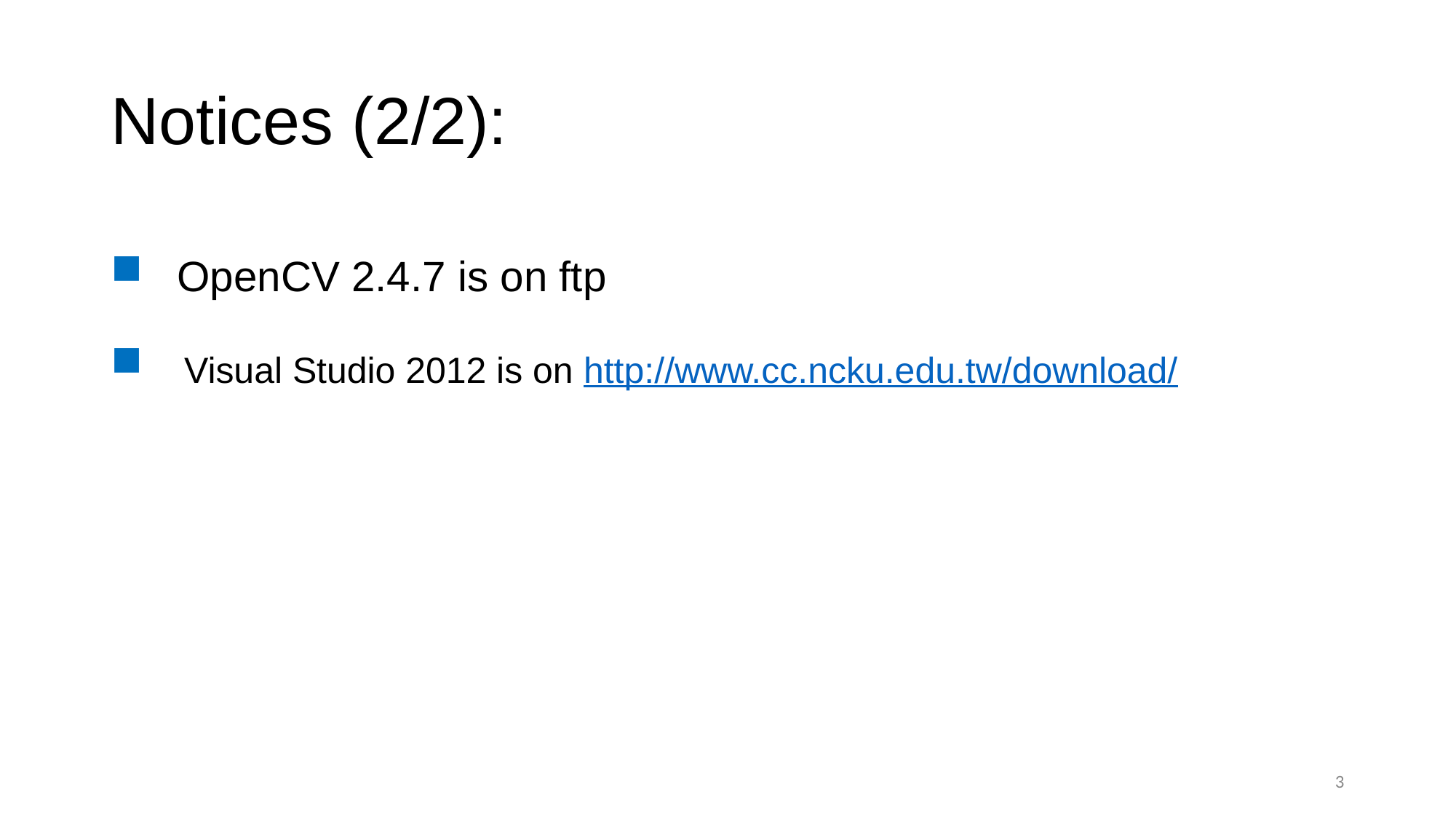

# Notices (2/2):
 OpenCV 2.4.7 is on ftp
 Visual Studio 2012 is on http://www.cc.ncku.edu.tw/download/

3